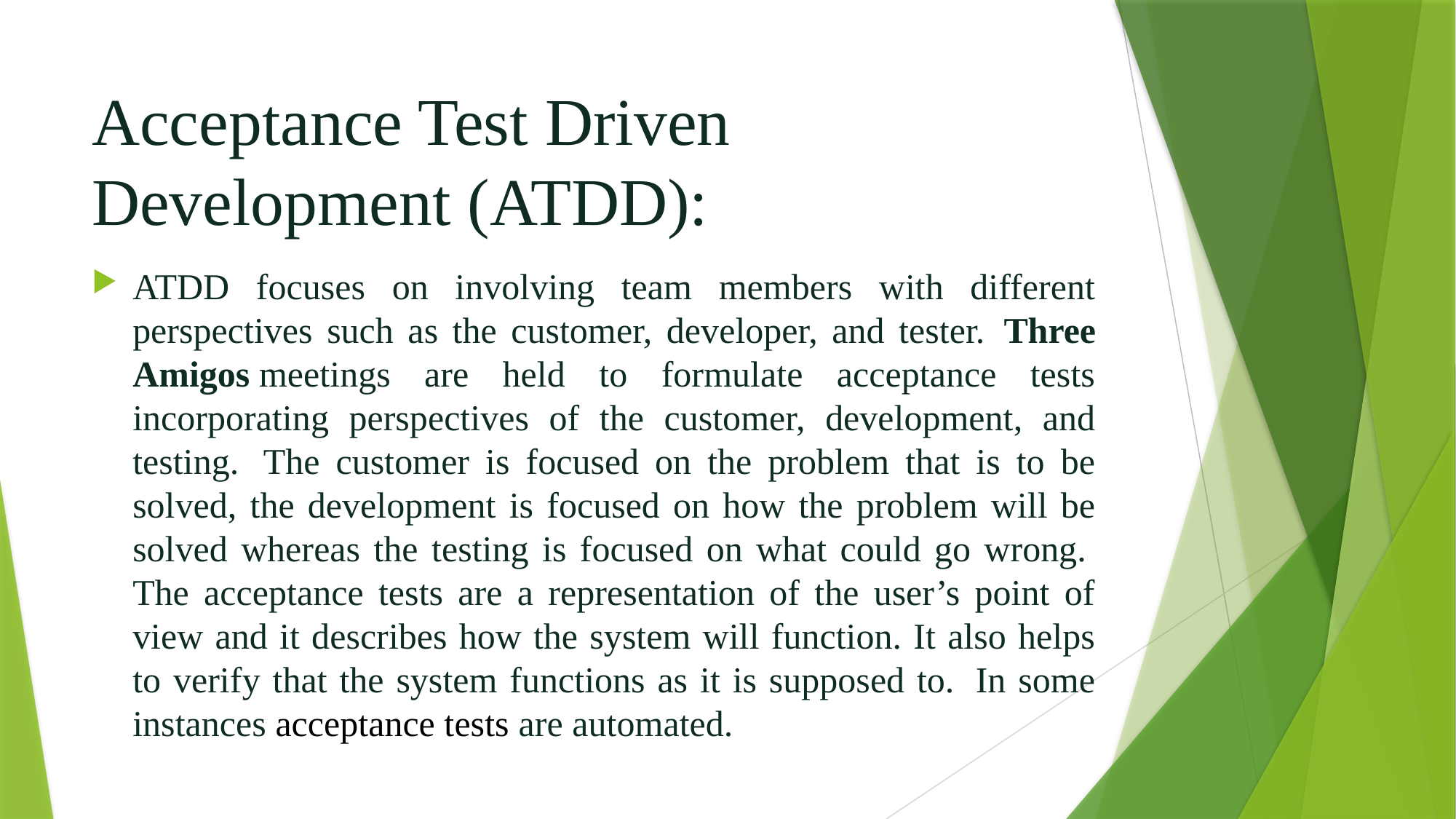

# Acceptance Test Driven Development (ATDD):
ATDD focuses on involving team members with different perspectives such as the customer, developer, and tester.  Three Amigos meetings are held to formulate acceptance tests incorporating perspectives of the customer, development, and testing.  The customer is focused on the problem that is to be solved, the development is focused on how the problem will be solved whereas the testing is focused on what could go wrong.  The acceptance tests are a representation of the user’s point of view and it describes how the system will function. It also helps to verify that the system functions as it is supposed to.  In some instances acceptance tests are automated.